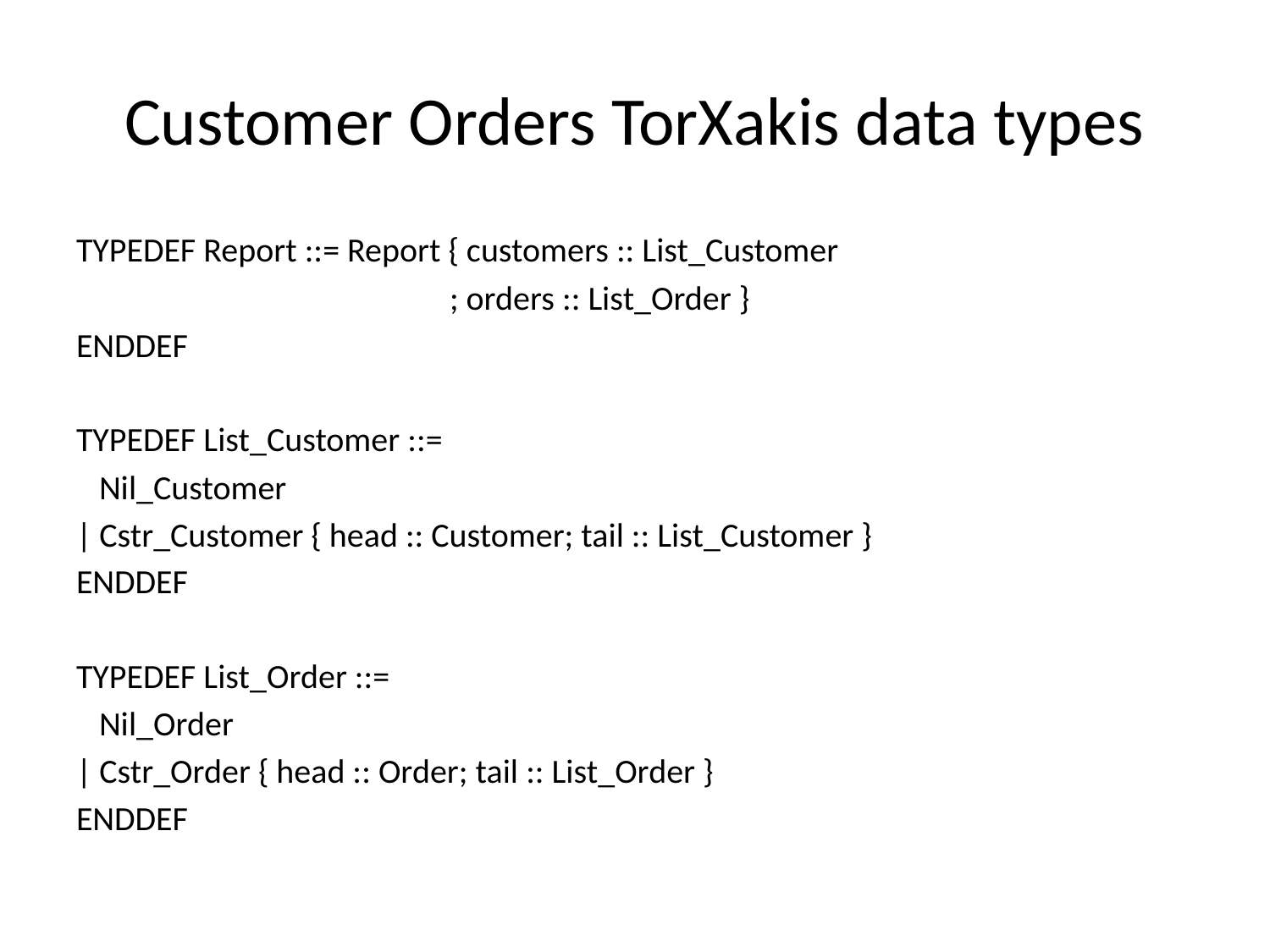

# Customer Orders TorXakis data types
TYPEDEF Report ::= Report { customers :: List_Customer
                                                 ; orders :: List_Order }
ENDDEF

TYPEDEF List_Customer ::=
   Nil_Customer
| Cstr_Customer { head :: Customer; tail :: List_Customer }
ENDDEF

TYPEDEF List_Order ::=
   Nil_Order
| Cstr_Order { head :: Order; tail :: List_Order }
ENDDEF